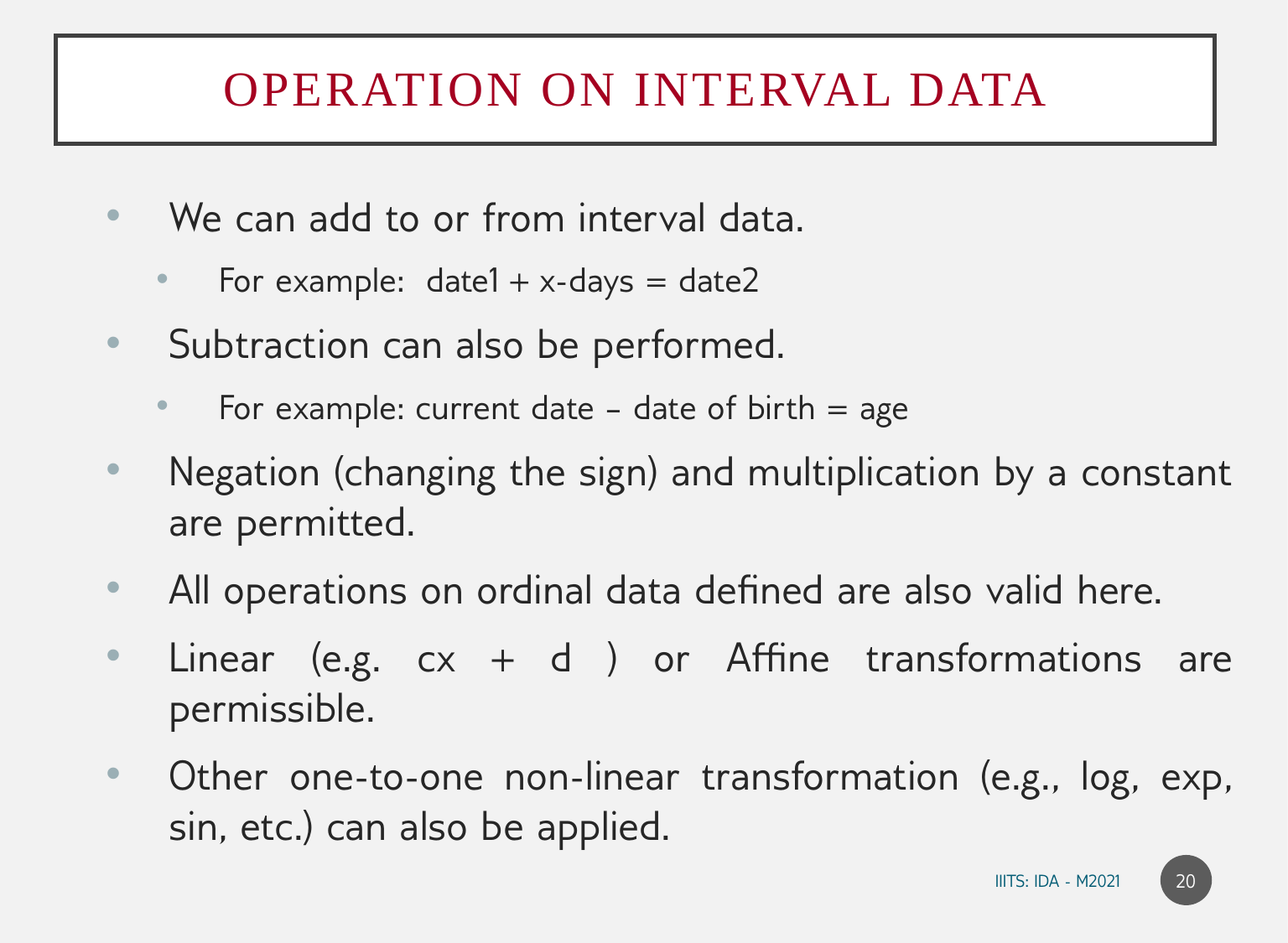

# Operation on Interval data
We can add to or from interval data.
For example:  date1 + x-days = date2
Subtraction can also be performed.
For example: current date – date of birth = age
Negation (changing the sign) and multiplication by a constant are permitted.
All operations on ordinal data defined are also valid here.
Linear (e.g. cx + d ) or Affine transformations are permissible.
Other one-to-one non-linear transformation (e.g., log, exp, sin, etc.) can also be applied.
20
IIITS: IDA - M2021